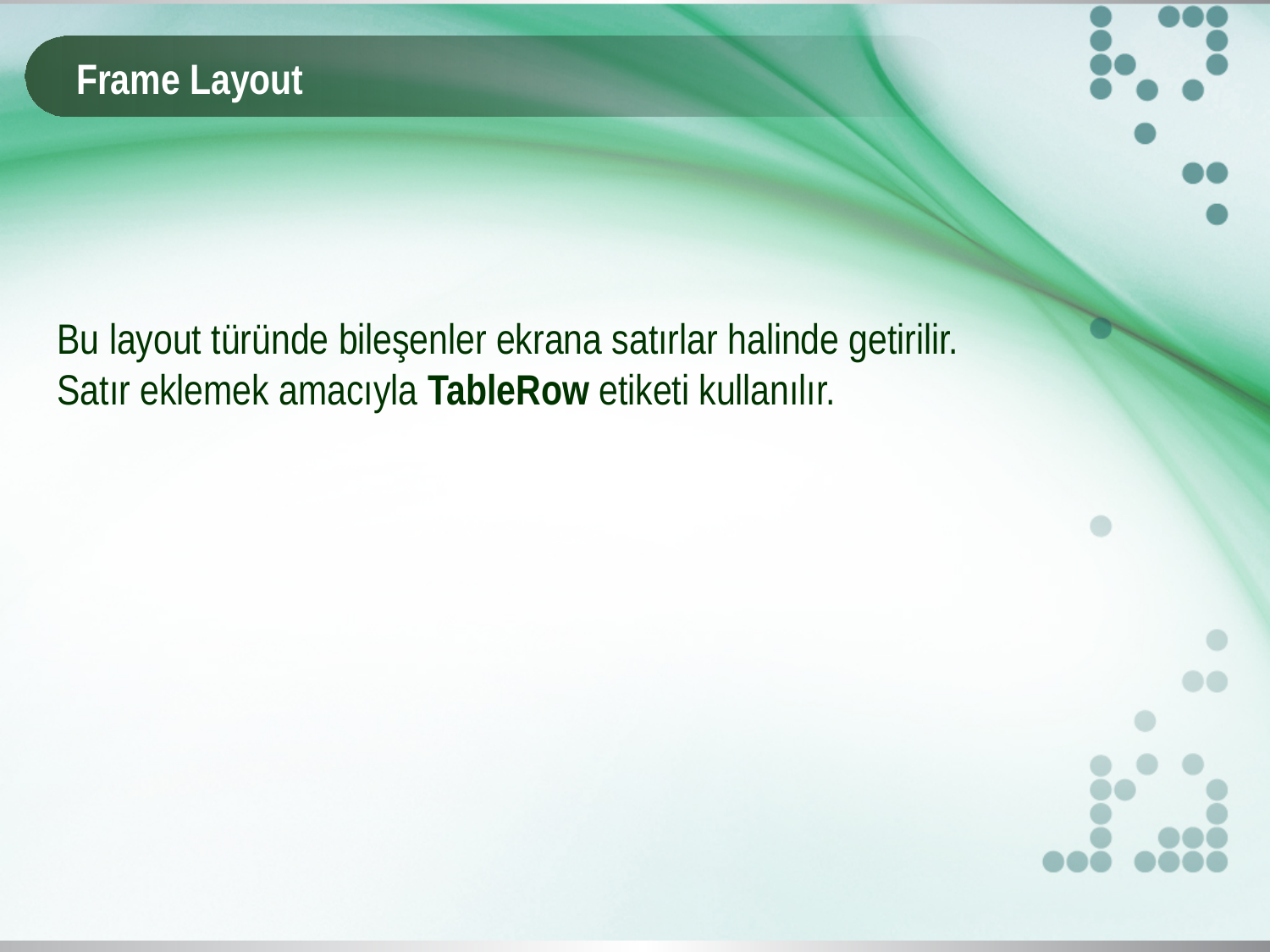

# Frame Layout
Bu layout türünde bileşenler ekrana satırlar halinde getirilir. Satır eklemek amacıyla TableRow etiketi kullanılır.